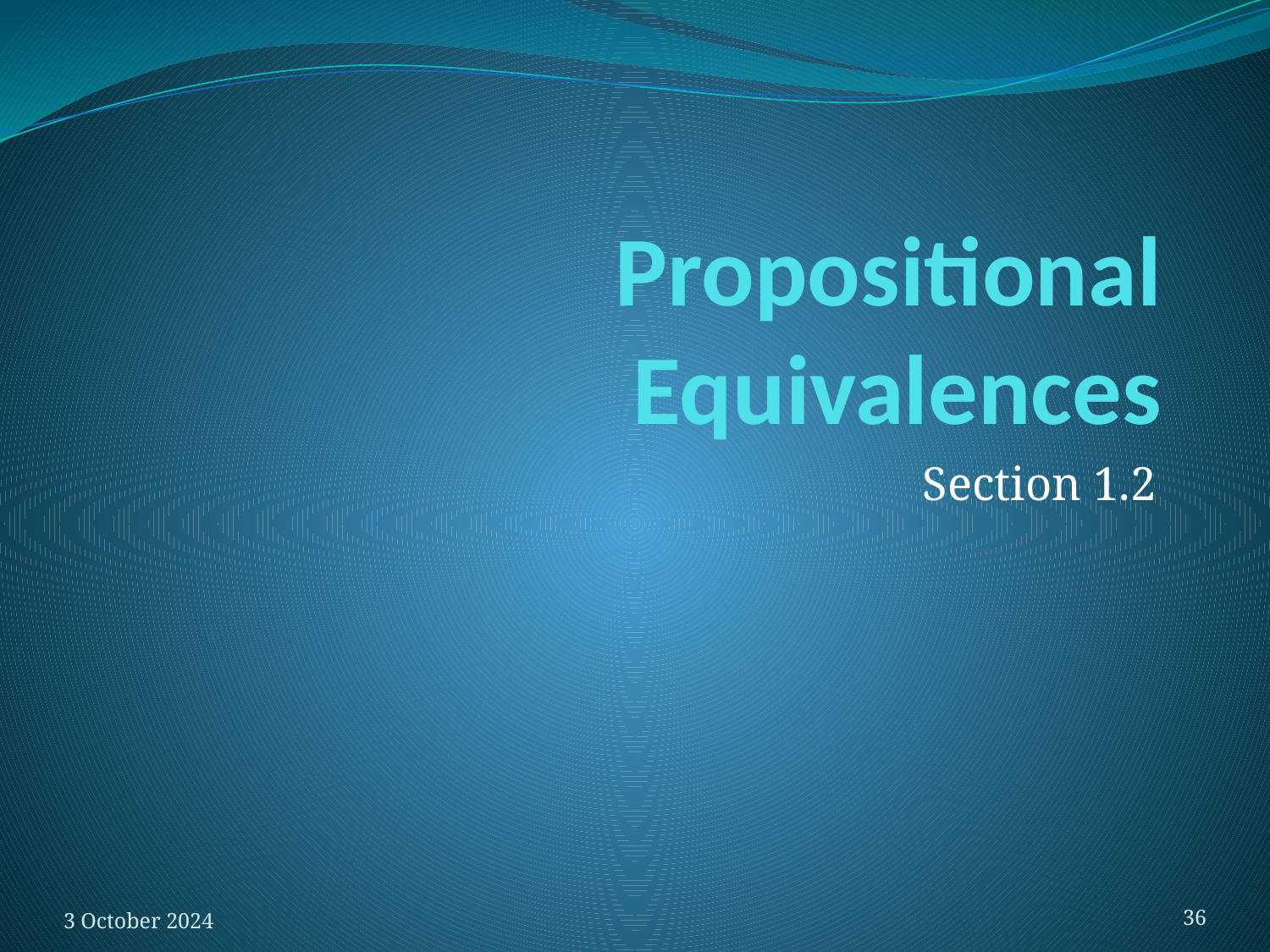

# Propositional Equivalences
Section 1.2
3 October 2024
36